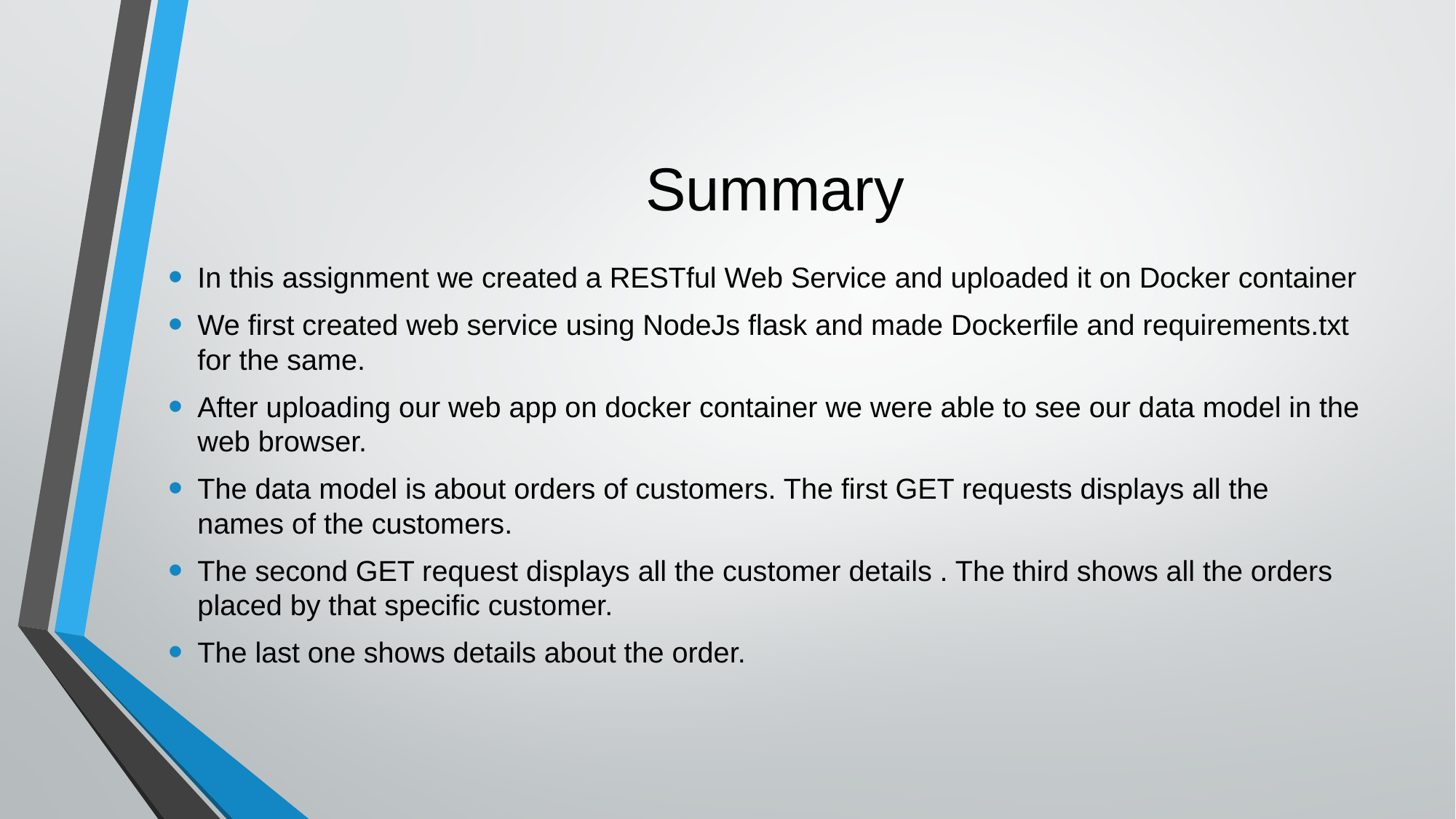

# Summary
In this assignment we created a RESTful Web Service and uploaded it on Docker container
We first created web service using NodeJs flask and made Dockerfile and requirements.txt for the same.
After uploading our web app on docker container we were able to see our data model in the web browser.
The data model is about orders of customers. The first GET requests displays all the names of the customers.
The second GET request displays all the customer details . The third shows all the orders placed by that specific customer.
The last one shows details about the order.